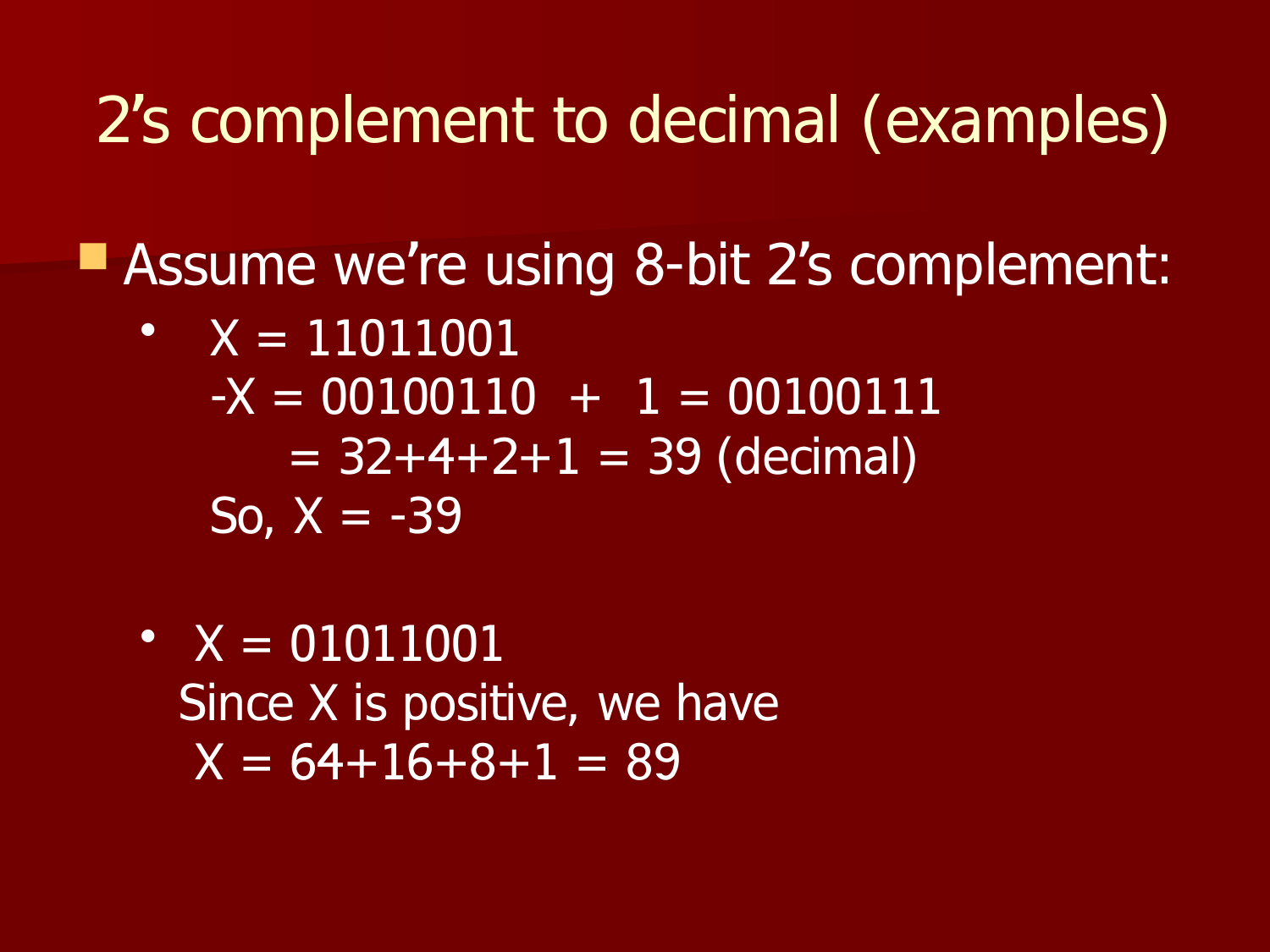

# 2’s complement to decimal (examples)
Assume we’re using 8-bit 2’s complement:
  X = 11011001
  -X = 00100110  +  1 = 00100111
       = 32+4+2+1 = 39 (decimal)
  So, X = -39
 X = 01011001
Since X is positive, we have
 X = 64+16+8+1 = 89